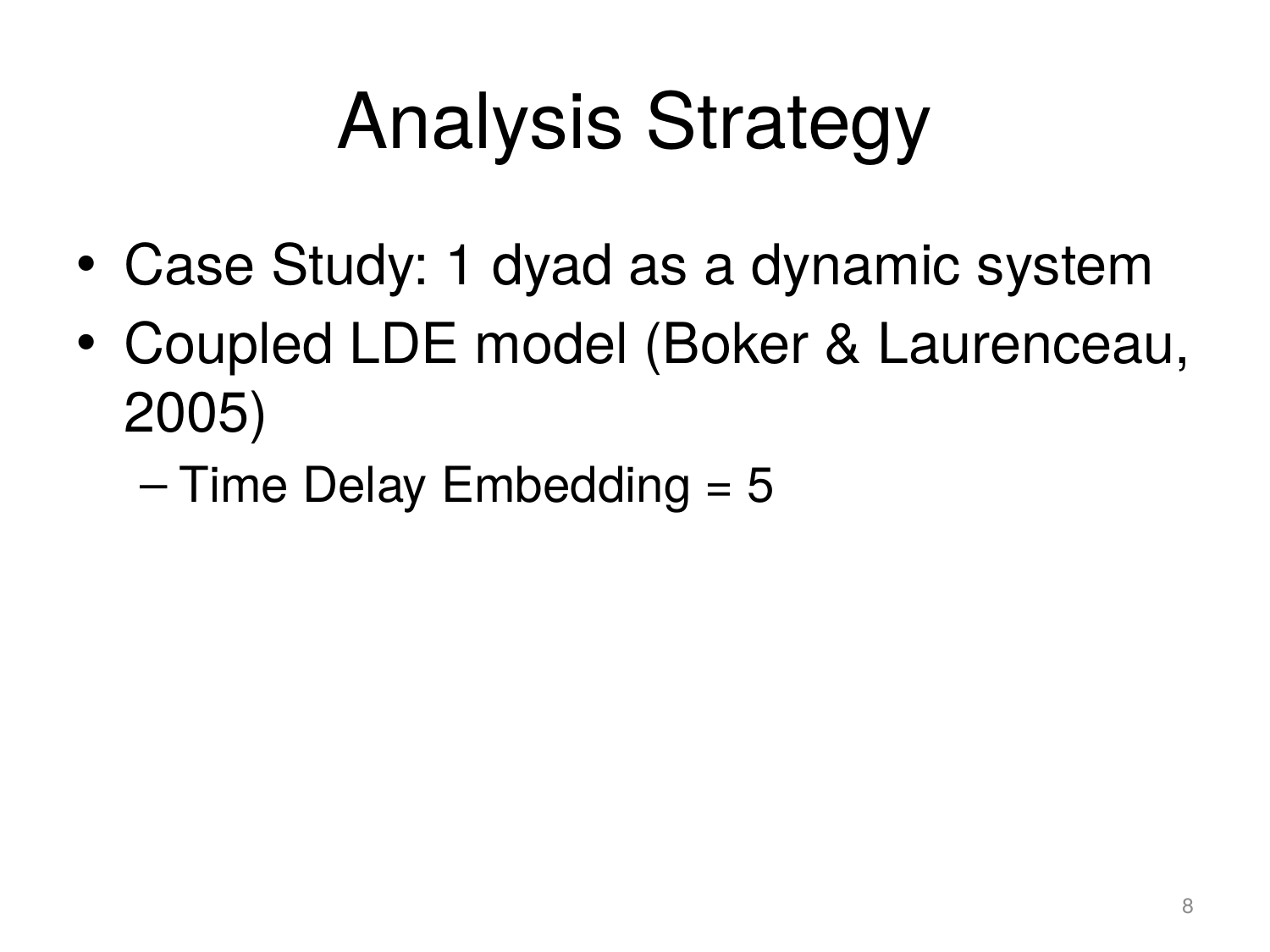

# Analysis Strategy
Case Study: 1 dyad as a dynamic system
Coupled LDE model (Boker & Laurenceau, 2005)
Time Delay Embedding = 5
8